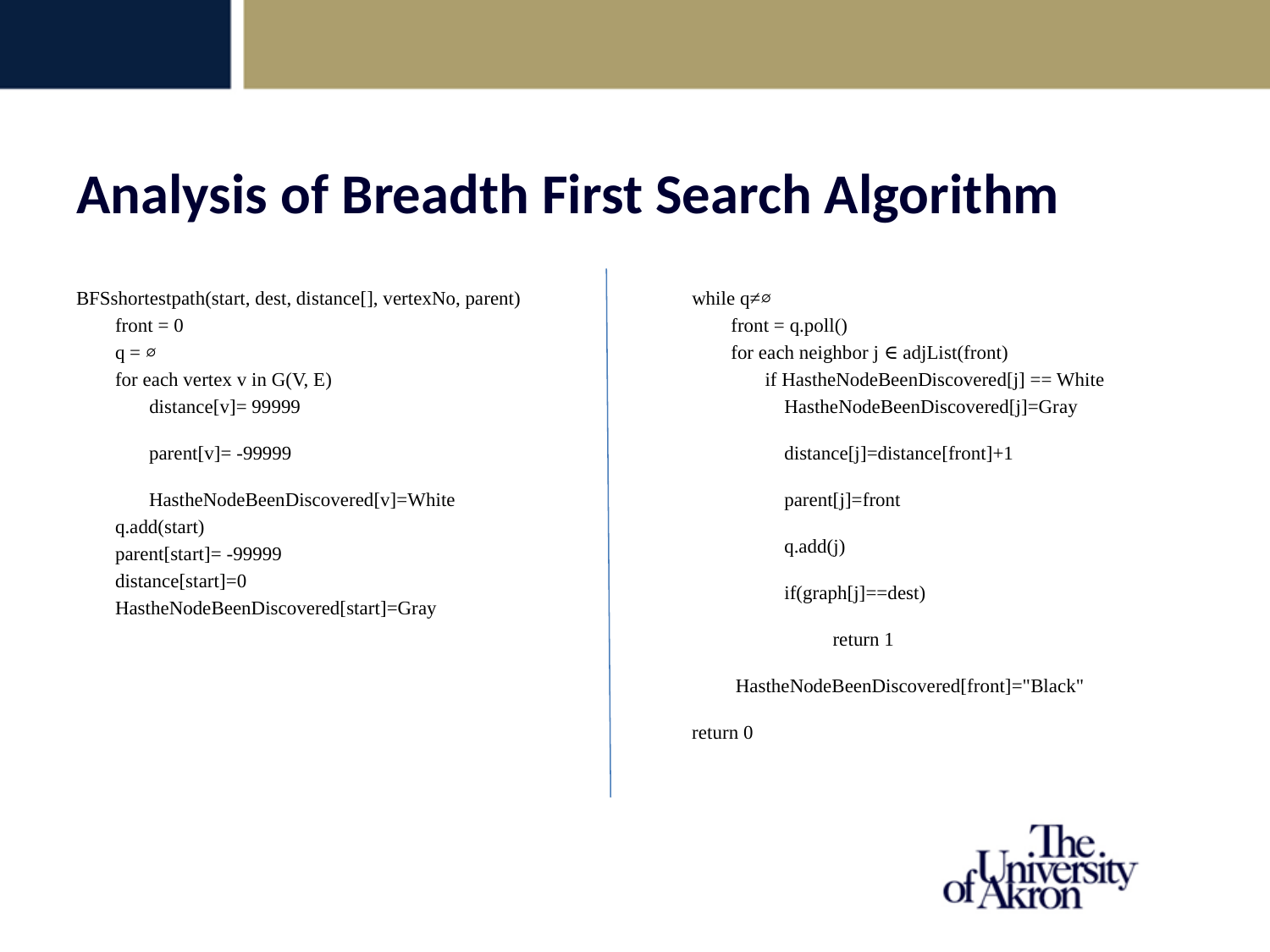

Analysis of Breadth First Search Algorithm
BFSshortestpath(start, dest, distance[], vertexNo, parent)
        front = 0
        q = ∅
        for each vertex v in G(V, E)
               distance[v]= 99999
               parent[v]= -99999
               HastheNodeBeenDiscovered[v]=White
        q.add(start)
        parent[start]= -99999
        distance[start]=0
        HastheNodeBeenDiscovered[start]=Gray

       while q≠∅
               front = q.poll()
               for each neighbor j ∈ adjList(front)
                      if HastheNodeBeenDiscovered[j] == White
                          HastheNodeBeenDiscovered[j]=Gray
                          distance[j]=distance[front]+1
                          parent[j]=front
                          q.add(j)
                          if(graph[j]==dest)
                                    return 1
                HastheNodeBeenDiscovered[front]="Black"
     
       return 0